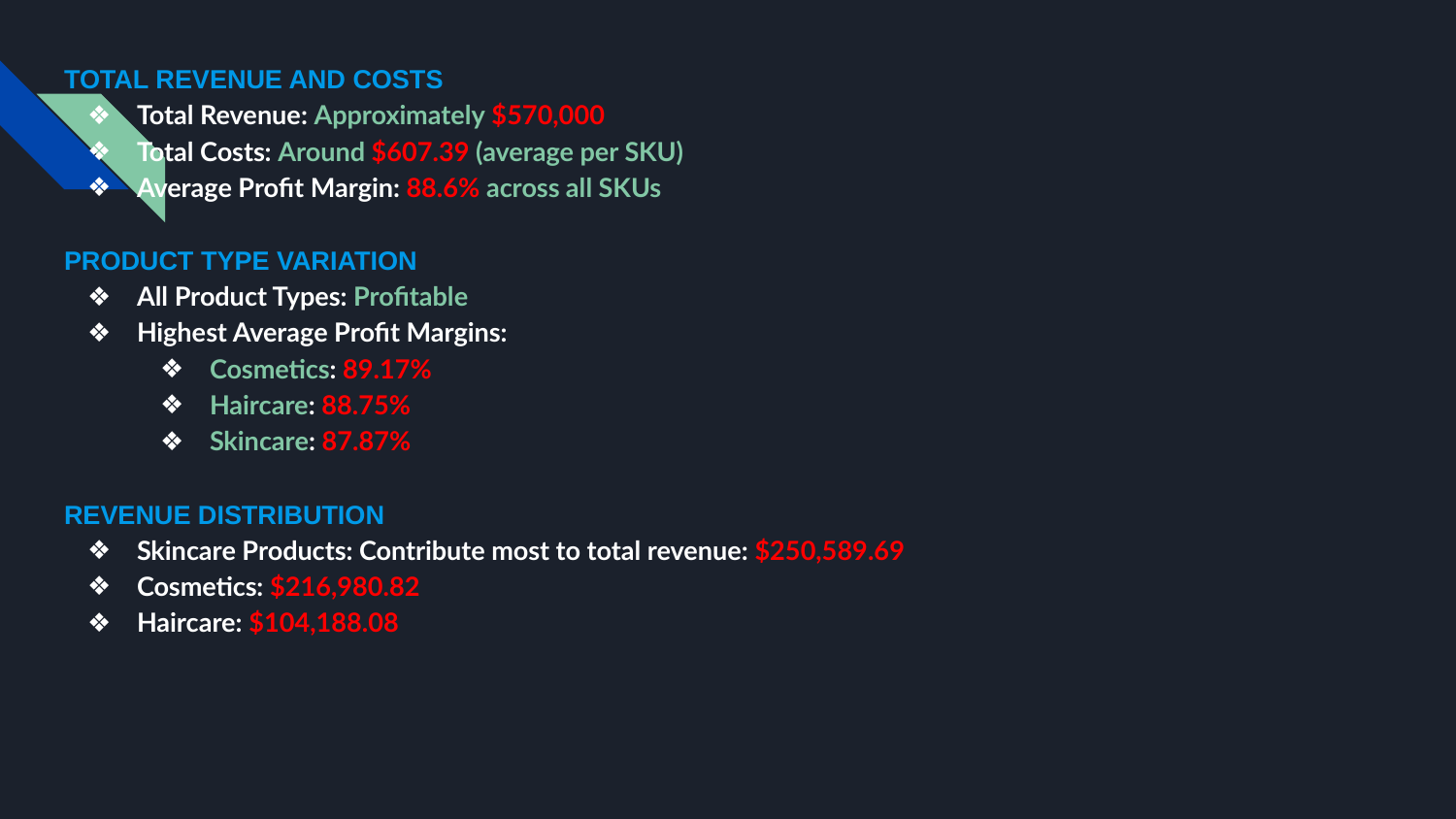

TOTAL REVENUE AND COSTS
Total Revenue: Approximately $570,000
Total Costs: Around $607.39 (average per SKU)
Average Profit Margin: 88.6% across all SKUs
PRODUCT TYPE VARIATION
All Product Types: Profitable
Highest Average Profit Margins:
Cosmetics: 89.17%
Haircare: 88.75%
Skincare: 87.87%
REVENUE DISTRIBUTION
Skincare Products: Contribute most to total revenue: $250,589.69
Cosmetics: $216,980.82
Haircare: $104,188.08